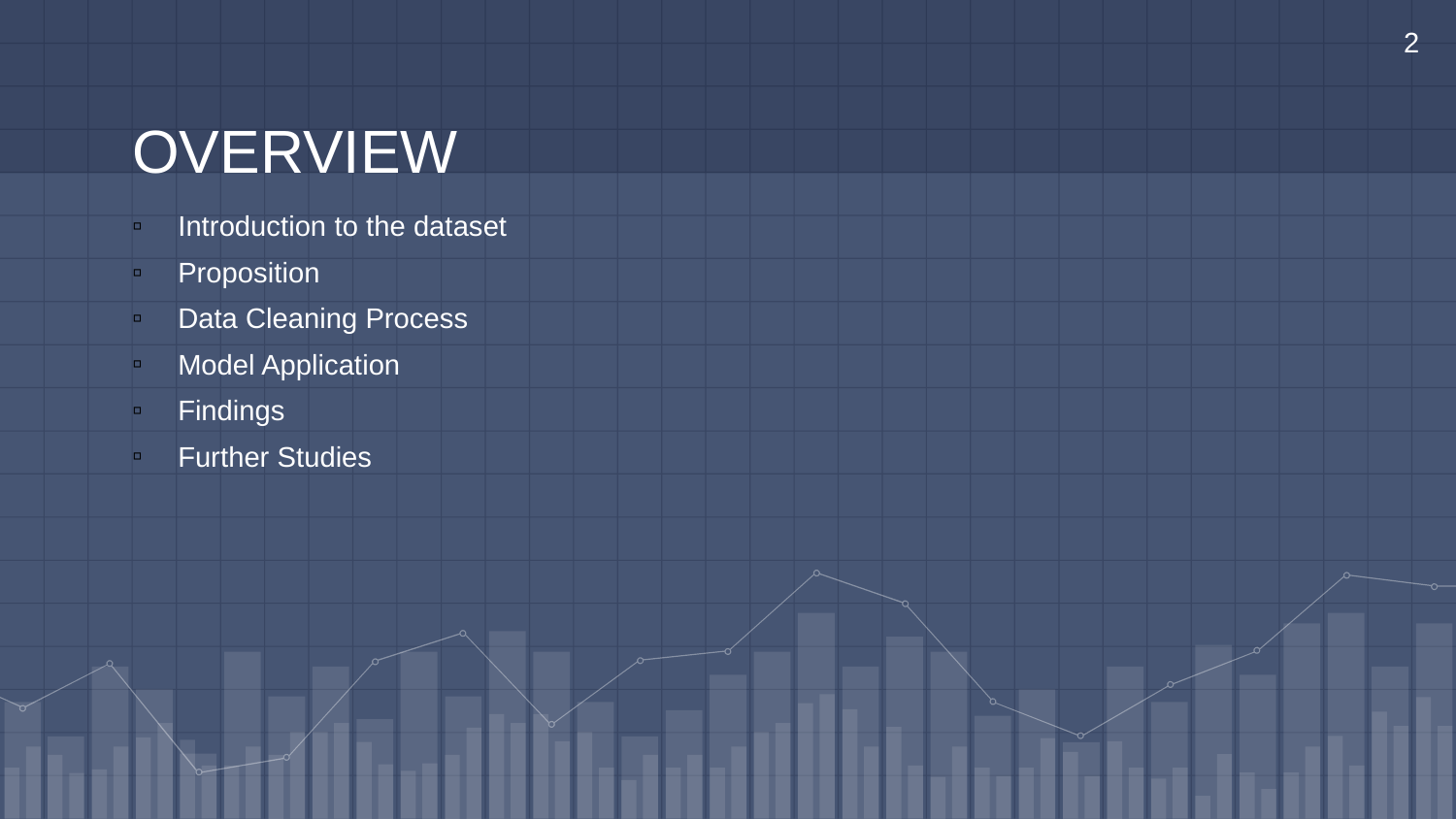

2
# OVERVIEW
Introduction to the dataset
Proposition
Data Cleaning Process
Model Application
Findings
Further Studies